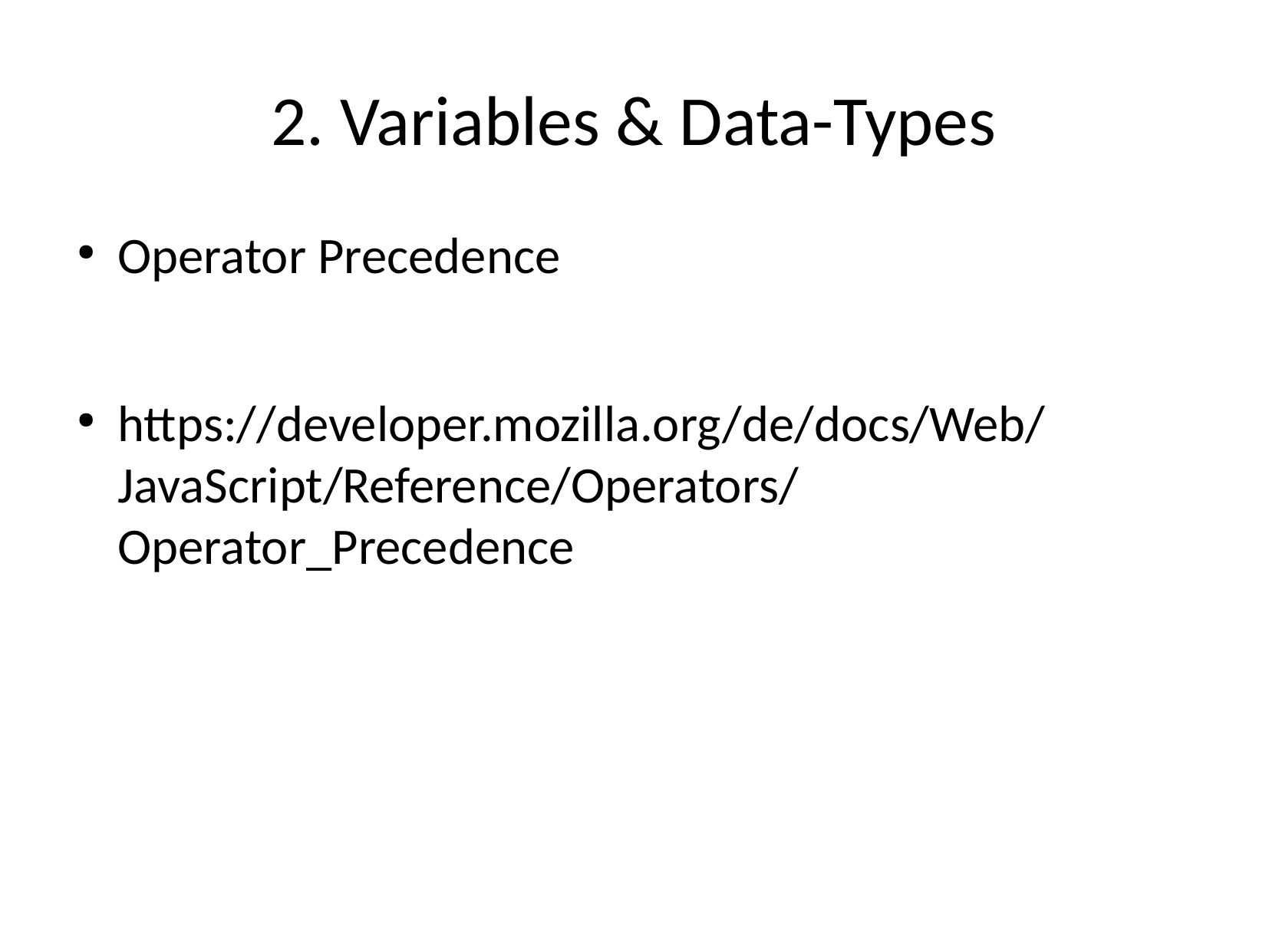

2. Variables & Data-Types
Operator Precedence

https://developer.mozilla.org/de/docs/Web/JavaScript/Reference/Operators/Operator_Precedence